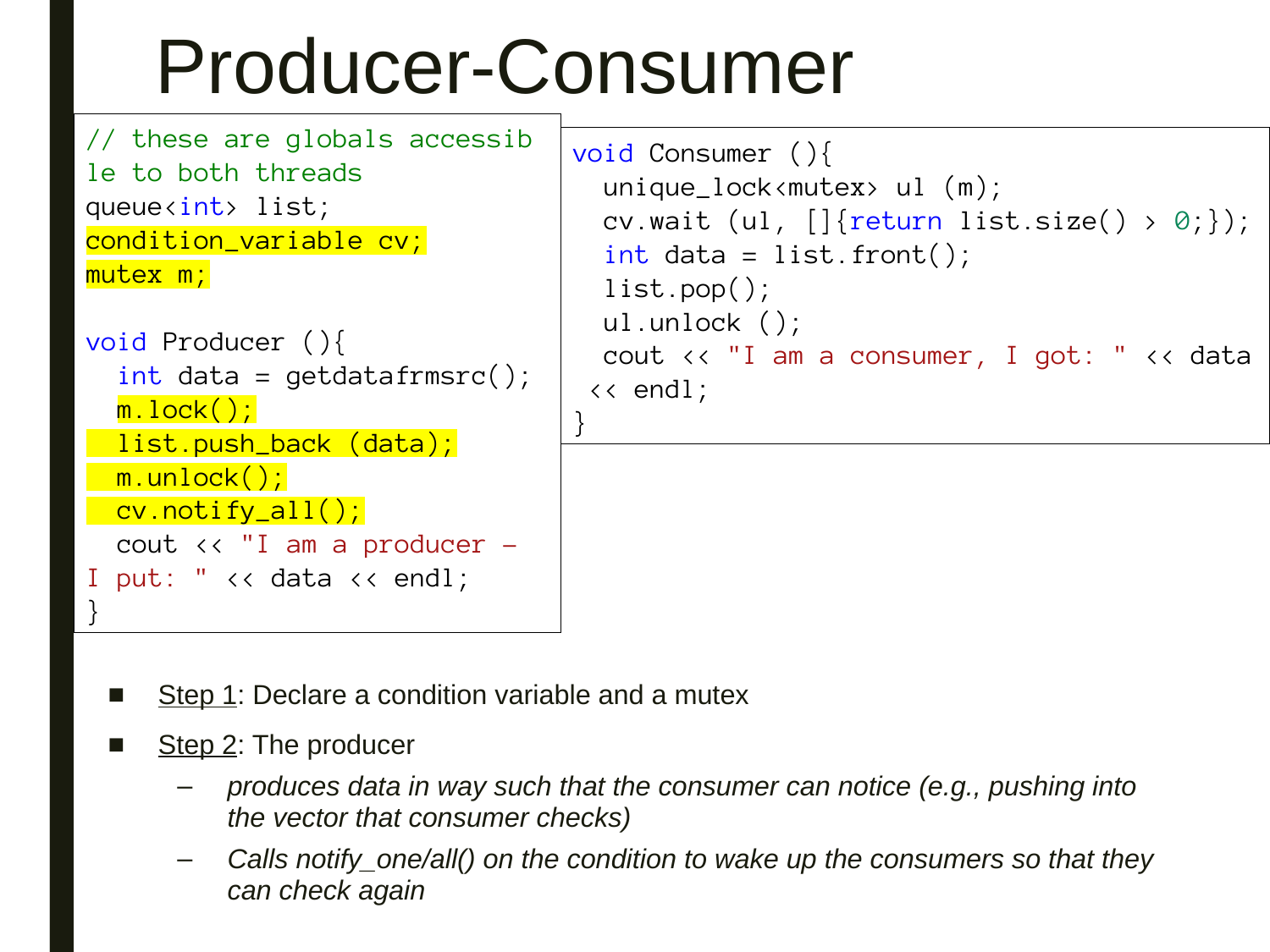

# Producer-Consumer
// these are globals accessible to both threads
queue<int> list;
condition_variable cv;
mutex m;
void Producer (){
  int data = getdatafrmsrc();
  m.lock();
  list.push_back (data);
  m.unlock();
  cv.notify_all();
  cout << "I am a producer - I put: " << data << endl;
}
void Consumer (){
  unique_lock<mutex> ul (m);
  cv.wait (ul, []{return list.size() > 0;});
  int data = list.front();
  list.pop();
  ul.unlock ();
  cout << "I am a consumer, I got: " << data << endl;
}
Step 1: Declare a condition variable and a mutex
Step 2: The producer
produces data in way such that the consumer can notice (e.g., pushing into the vector that consumer checks)
Calls notify_one/all() on the condition to wake up the consumers so that they can check again